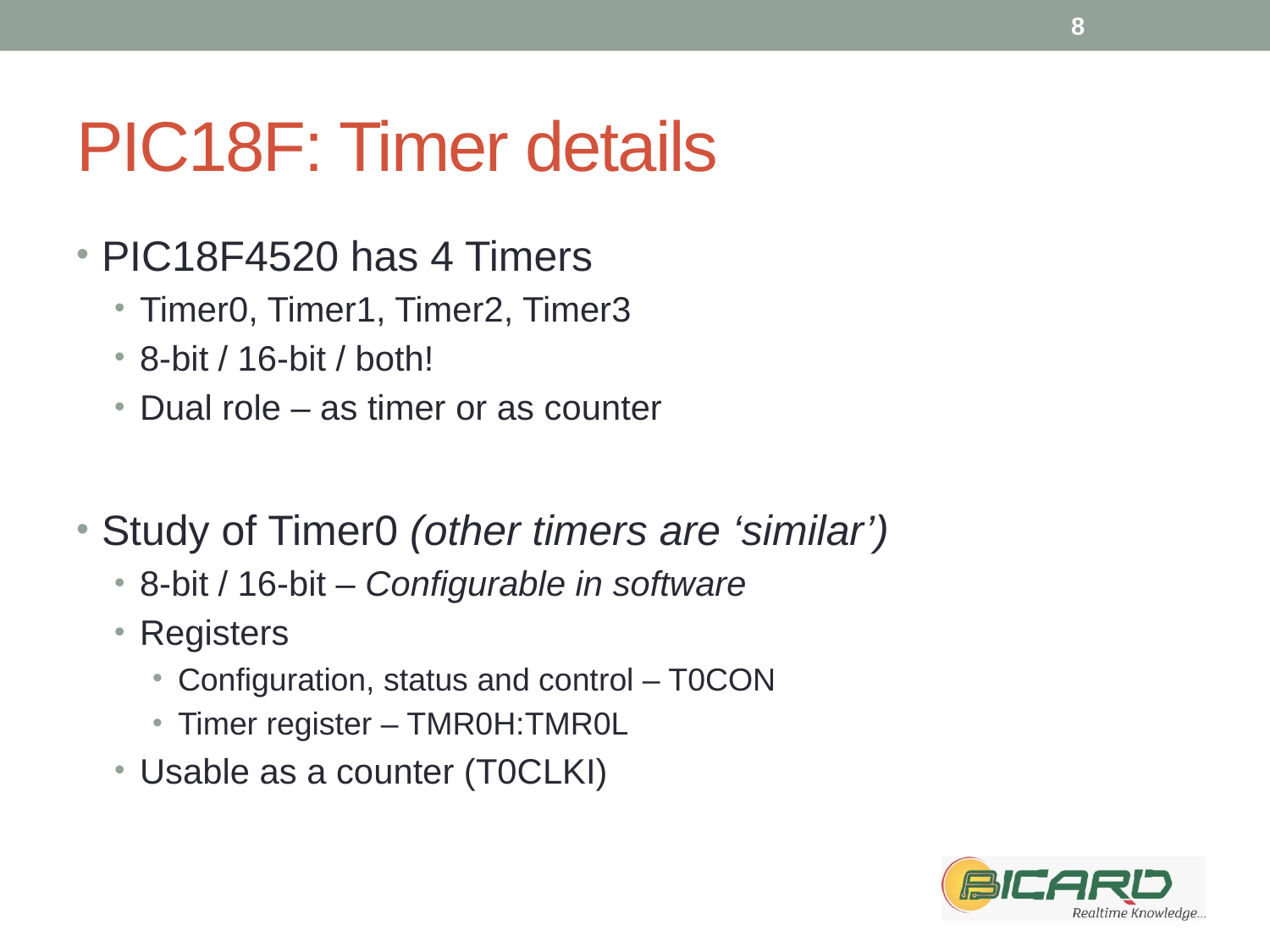

8
# PIC18F: Timer details
PIC18F4520 has 4 Timers
Timer0, Timer1, Timer2, Timer3
8-bit / 16-bit / both!
Dual role – as timer or as counter

Study of Timer0 (other timers are ‘similar’)
8-bit / 16-bit – Configurable in software
Registers
Configuration, status and control – T0CON
Timer register – TMR0H:TMR0L
Usable as a counter (T0CLKI)